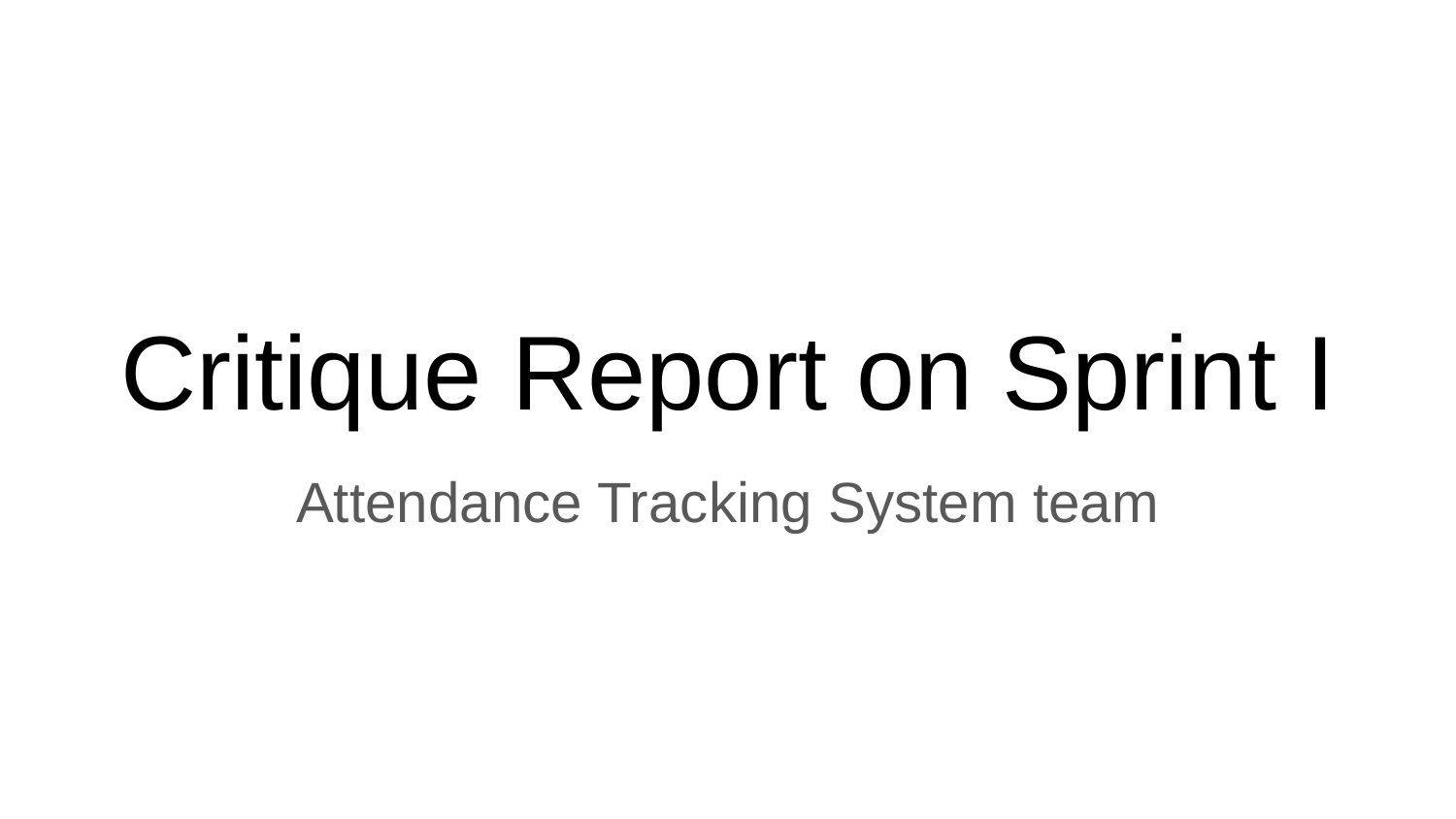

# Critique Report on Sprint I
Attendance Tracking System team